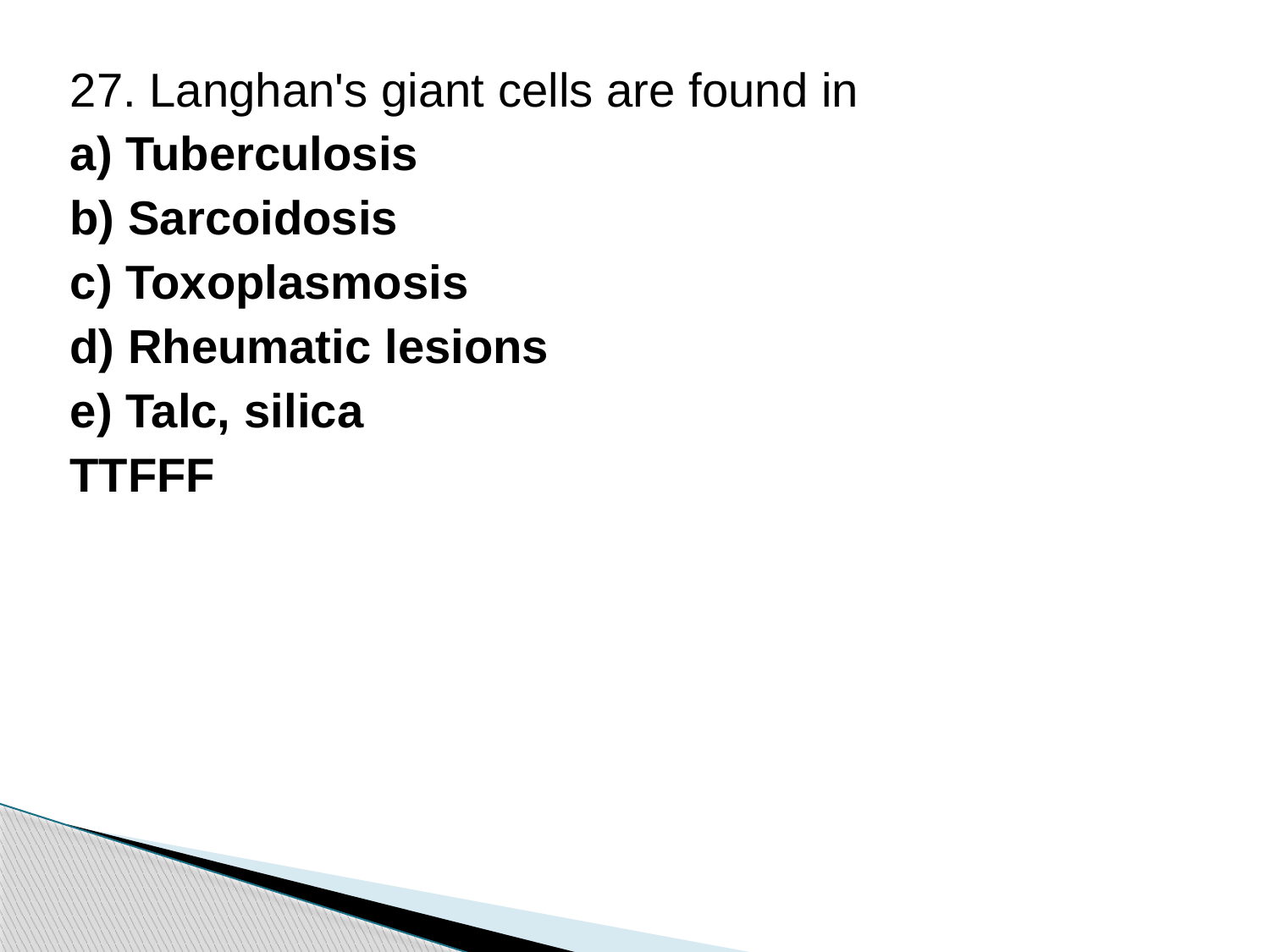

27. Langhan's giant cells are found in
a) Tuberculosis
b) Sarcoidosis
c) Toxoplasmosis
d) Rheumatic lesions
e) Talc, silica
TTFFF